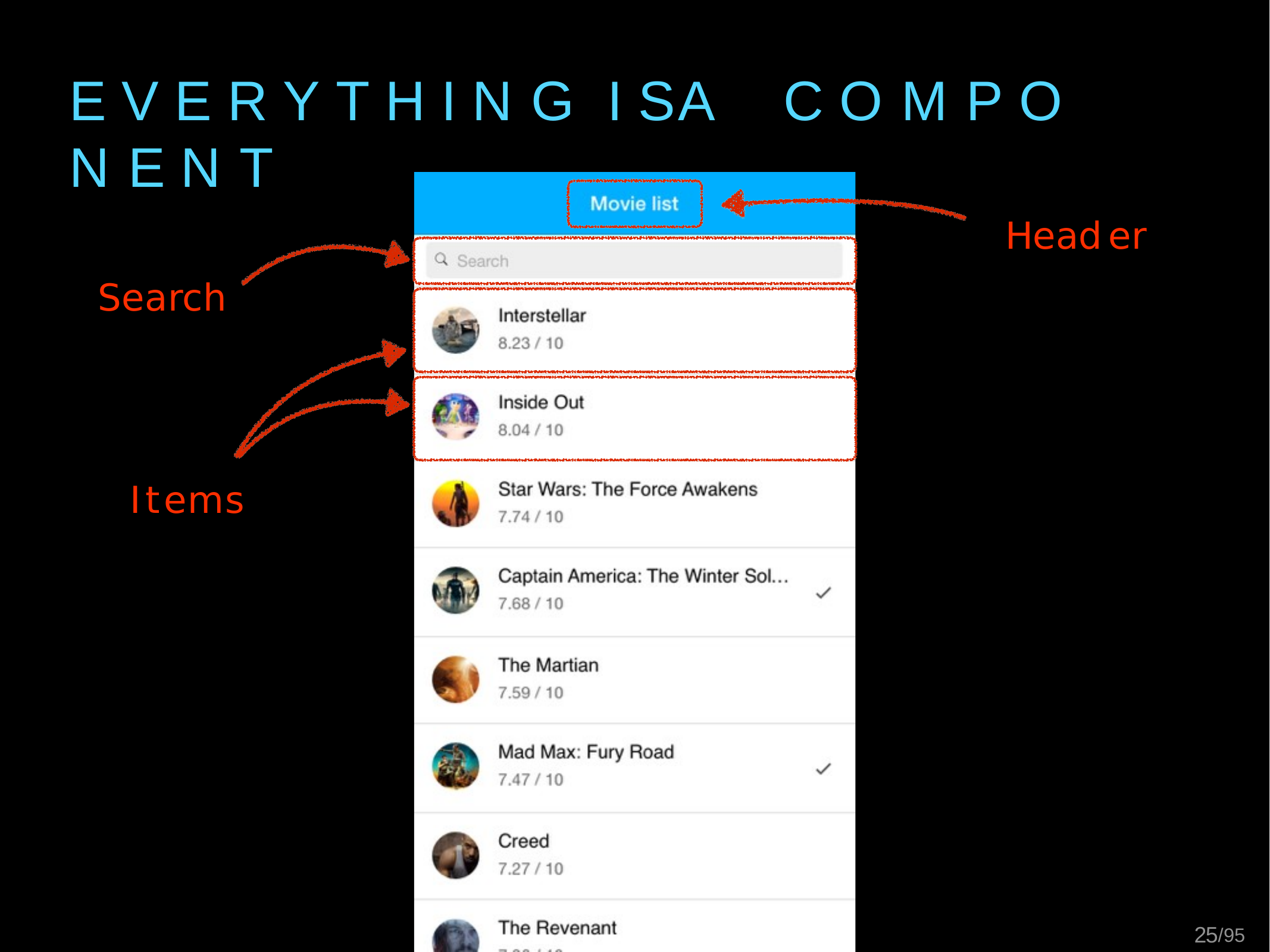

# E V E R Y T H I N G	I S	A	C O M P O N E N T

Header

Search
Items
25/95